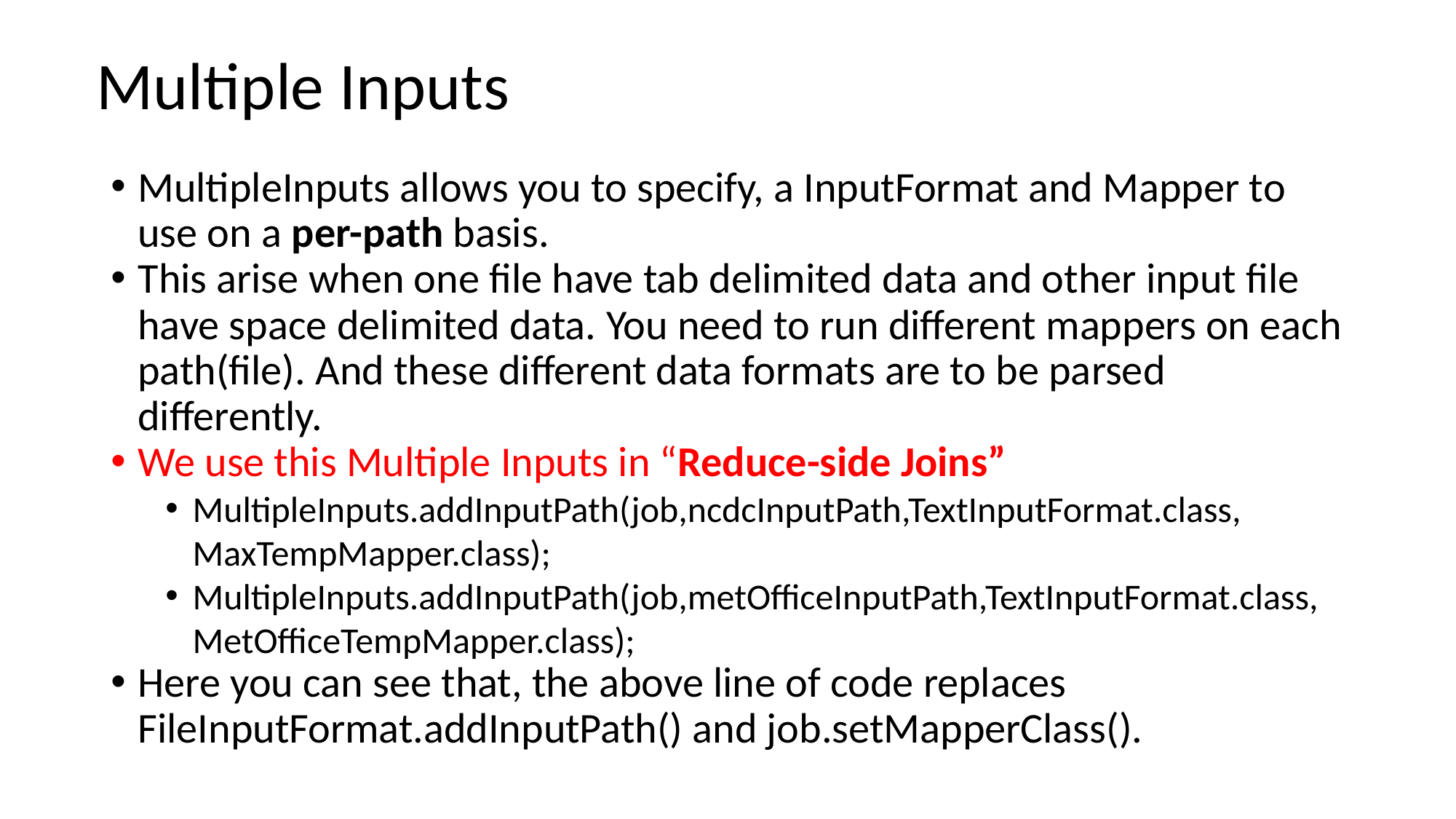

Multiple Inputs
MultipleInputs allows you to specify, a InputFormat and Mapper to use on a per-path basis.
This arise when one file have tab delimited data and other input file have space delimited data. You need to run different mappers on each path(file). And these different data formats are to be parsed differently.
We use this Multiple Inputs in “Reduce-side Joins”
MultipleInputs.addInputPath(job,ncdcInputPath,TextInputFormat.class, MaxTempMapper.class);
MultipleInputs.addInputPath(job,metOfficeInputPath,TextInputFormat.class, MetOfficeTempMapper.class);
Here you can see that, the above line of code replaces FileInputFormat.addInputPath() and job.setMapperClass().